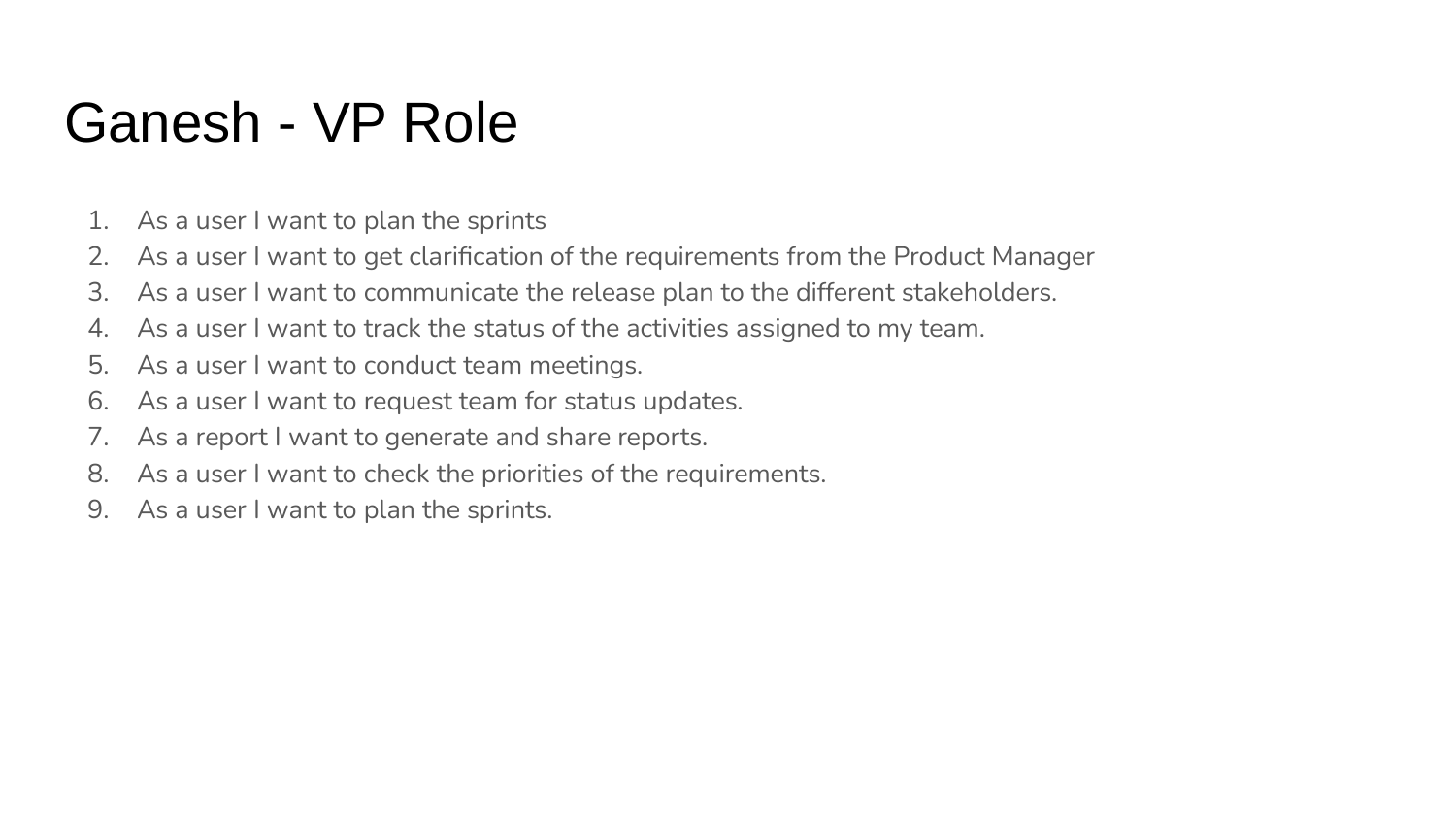

# Ganesh - VP Role
As a user I want to plan the sprints
As a user I want to get clarification of the requirements from the Product Manager
As a user I want to communicate the release plan to the different stakeholders.
As a user I want to track the status of the activities assigned to my team.
As a user I want to conduct team meetings.
As a user I want to request team for status updates.
As a report I want to generate and share reports.
As a user I want to check the priorities of the requirements.
As a user I want to plan the sprints.